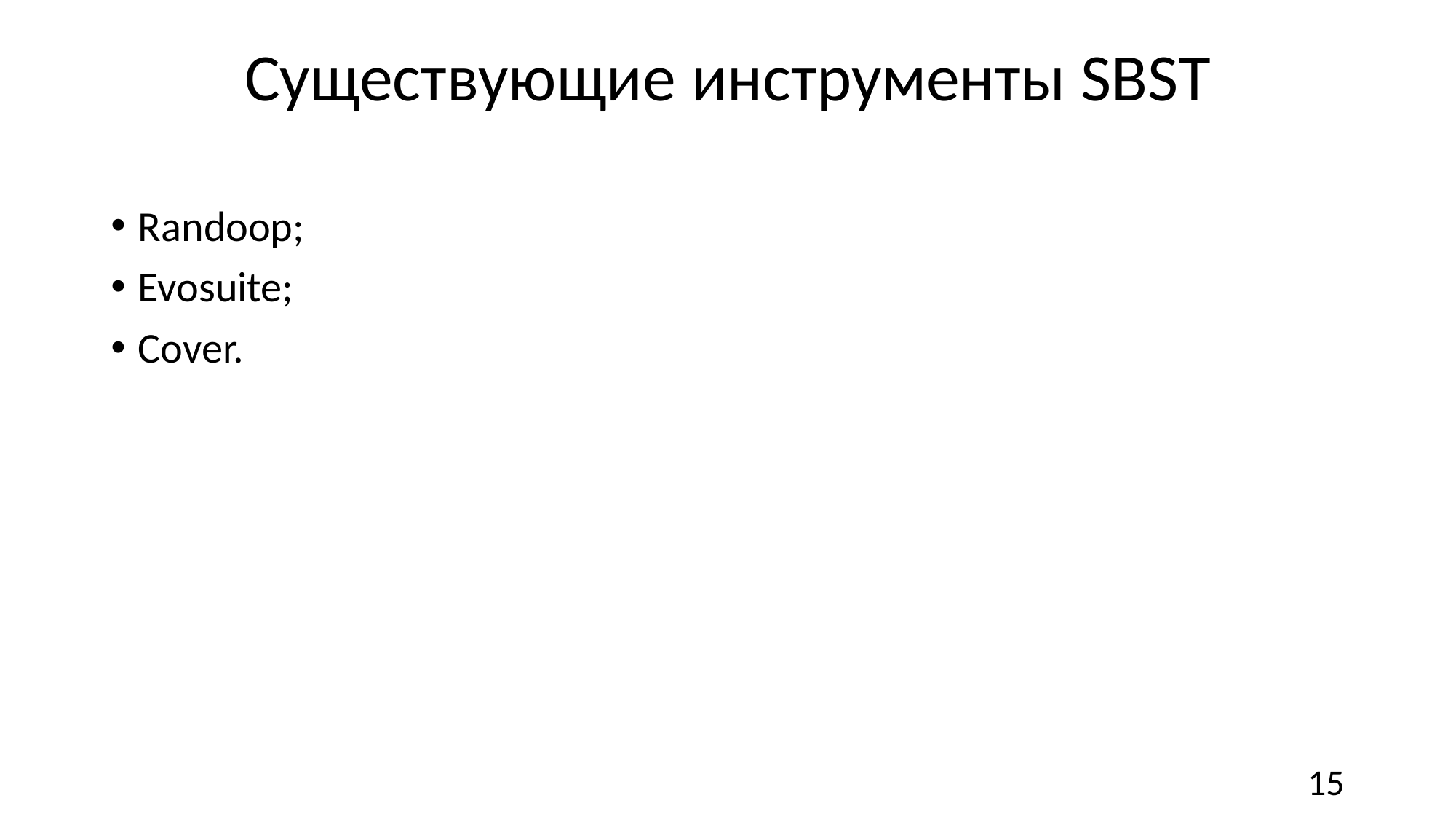

# Существующие инструменты SBST
Randoop;
Evosuite;
Cover.
15